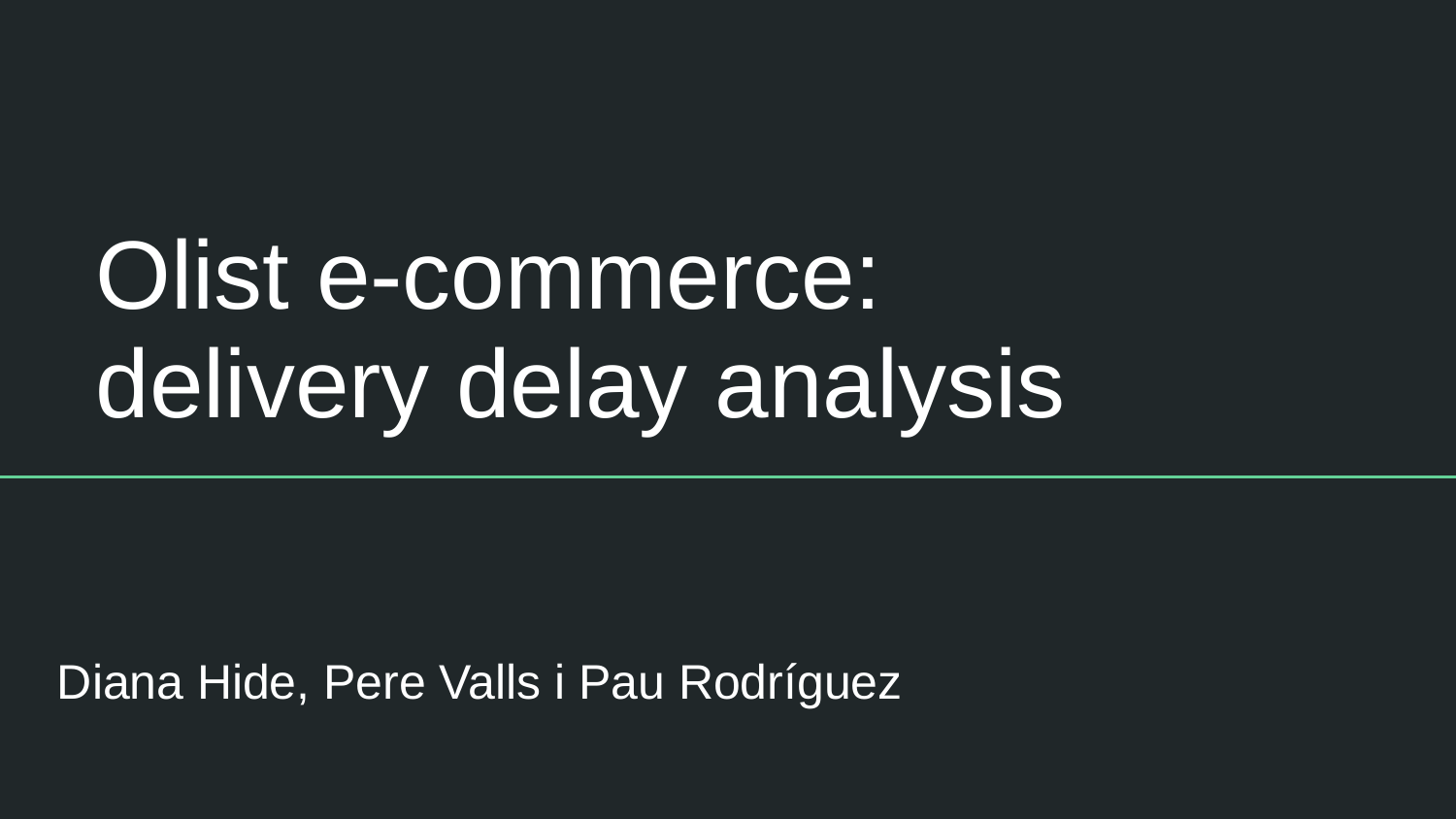

# Olist e-commerce:
delivery delay analysis
Diana Hide, Pere Valls i Pau Rodríguez